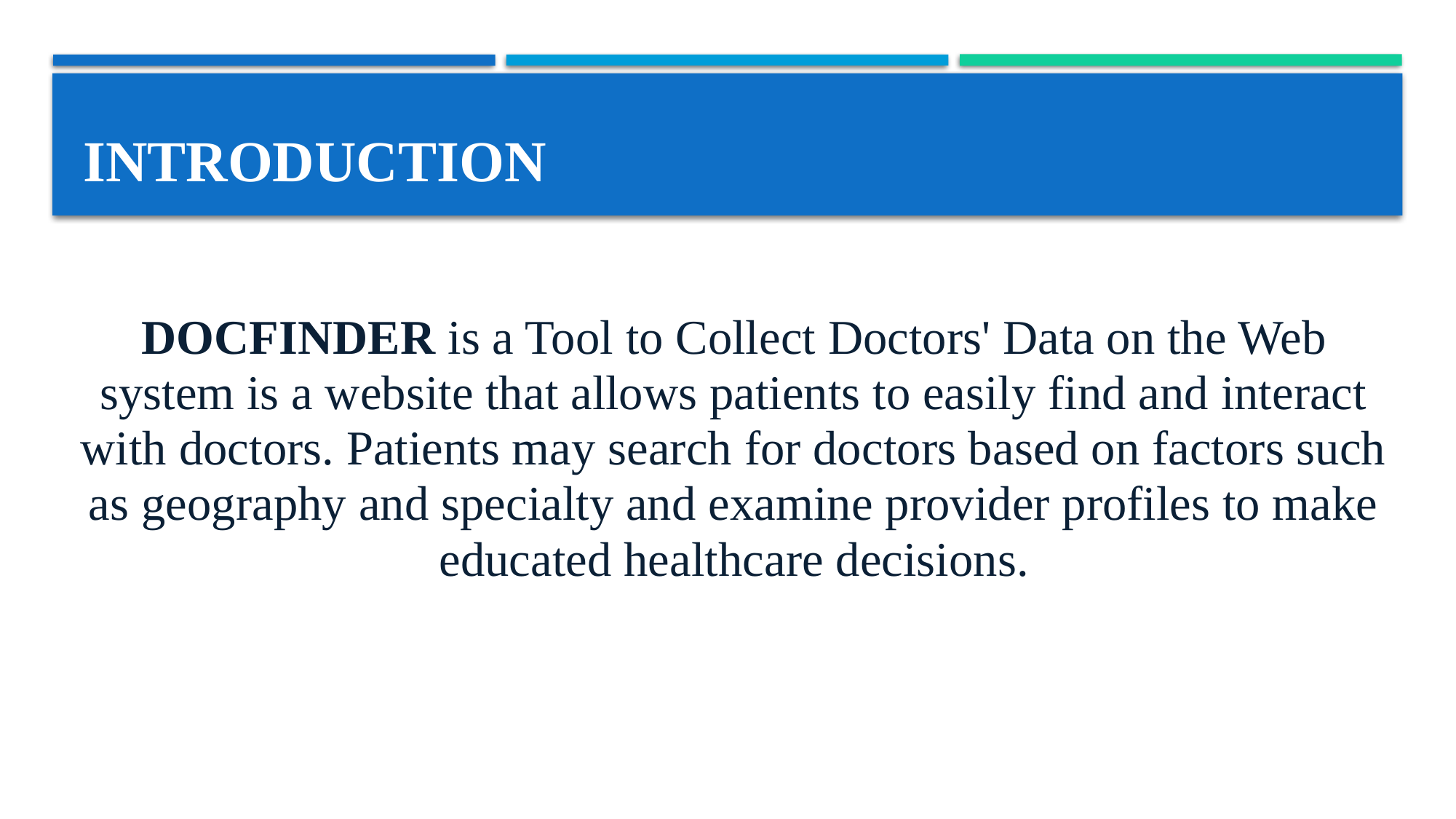

# Introduction
DOCFINDER is a Tool to Collect Doctors' Data on the Web system is a website that allows patients to easily find and interact with doctors. Patients may search for doctors based on factors such as geography and specialty and examine provider profiles to make educated healthcare decisions.